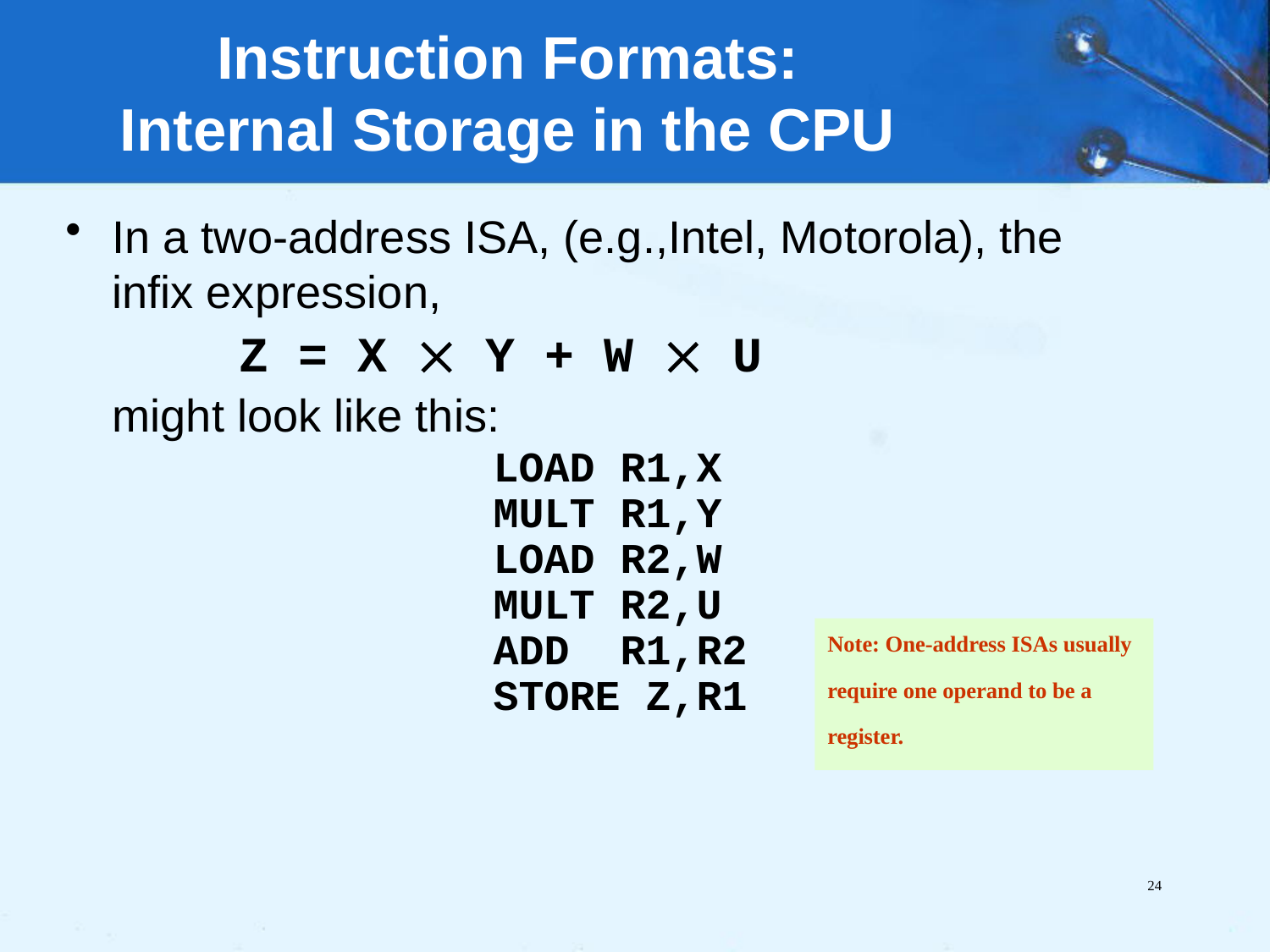

# Instruction Formats: Internal Storage in the CPU
In a two-address ISA, (e.g.,Intel, Motorola), the infix expression,
		Z = X × Y + W × U
	might look like this:
				LOAD R1,X
				MULT R1,Y
				LOAD R2,W
				MULT R2,U
				ADD  R1,R2
				STORE Z,R1
Note: One-address ISAs usually require one operand to be a register.
24